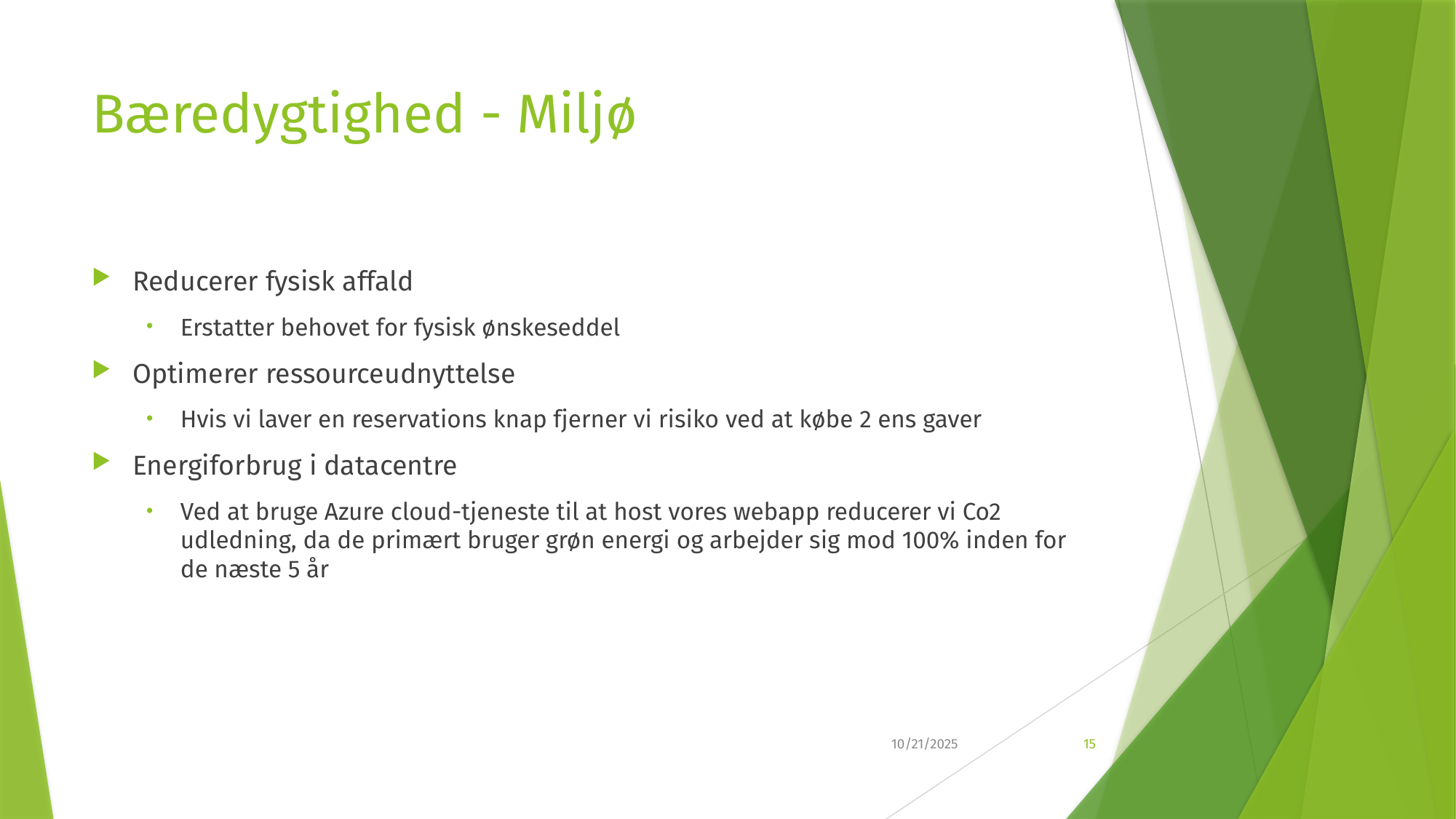

# Bæredygtighed - Miljø
Reducerer fysisk affald
Erstatter behovet for fysisk ønskeseddel
Optimerer ressourceudnyttelse
Hvis vi laver en reservations knap fjerner vi risiko ved at købe 2 ens gaver
Energiforbrug i datacentre
Ved at bruge Azure cloud-tjeneste til at host vores webapp reducerer vi Co2 udledning, da de primært bruger grøn energi og arbejder sig mod 100% inden for de næste 5 år

10/21/2025
15